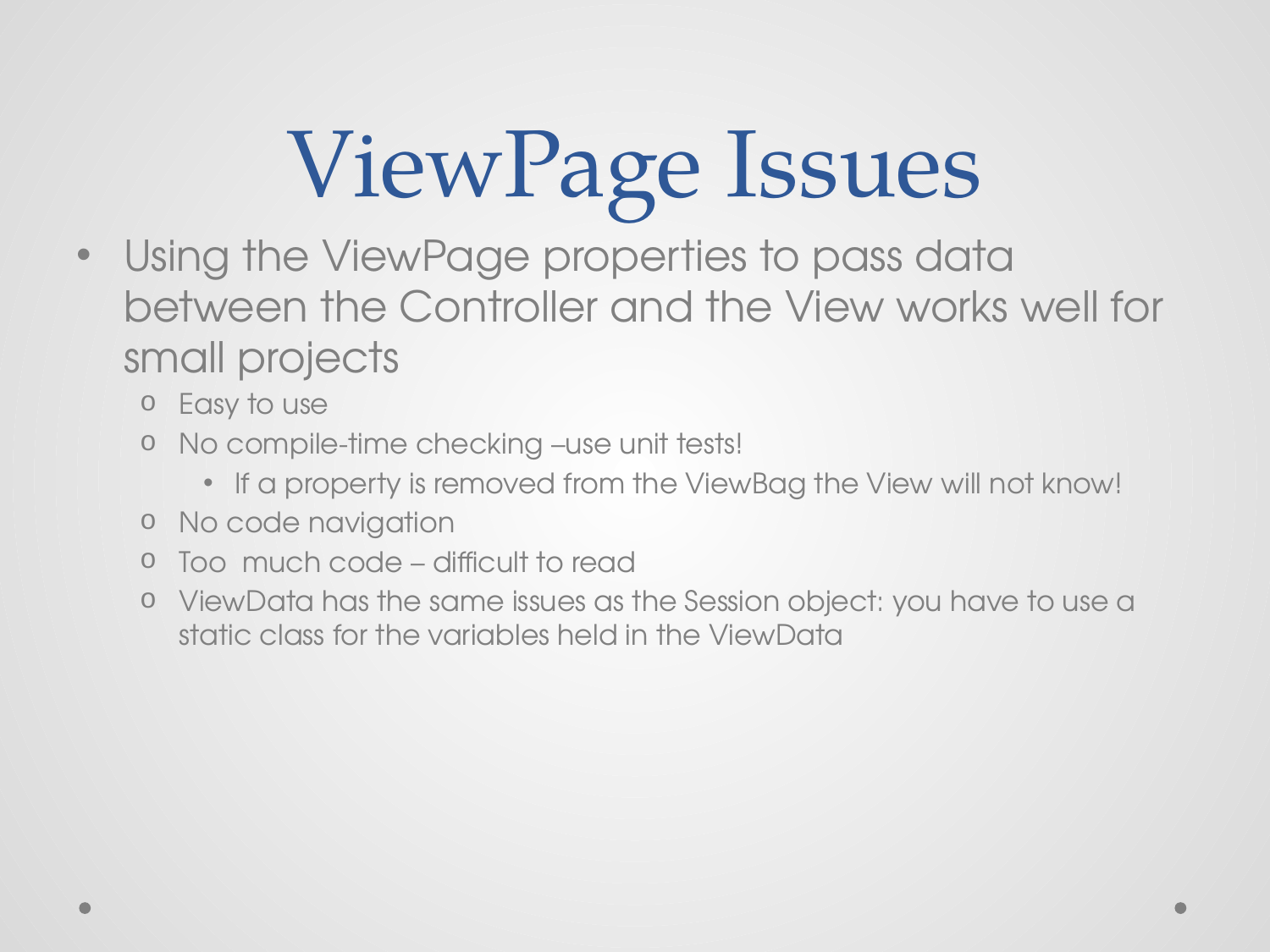

# ViewPage Issues
Using the ViewPage properties to pass data between the Controller and the View works well for small projects
Easy to use
No compile-time checking –use unit tests!
If a property is removed from the ViewBag the View will not know!
No code navigation
Too  much code – difficult to read
ViewData has the same issues as the Session object: you have to use a static class for the variables held in the ViewData